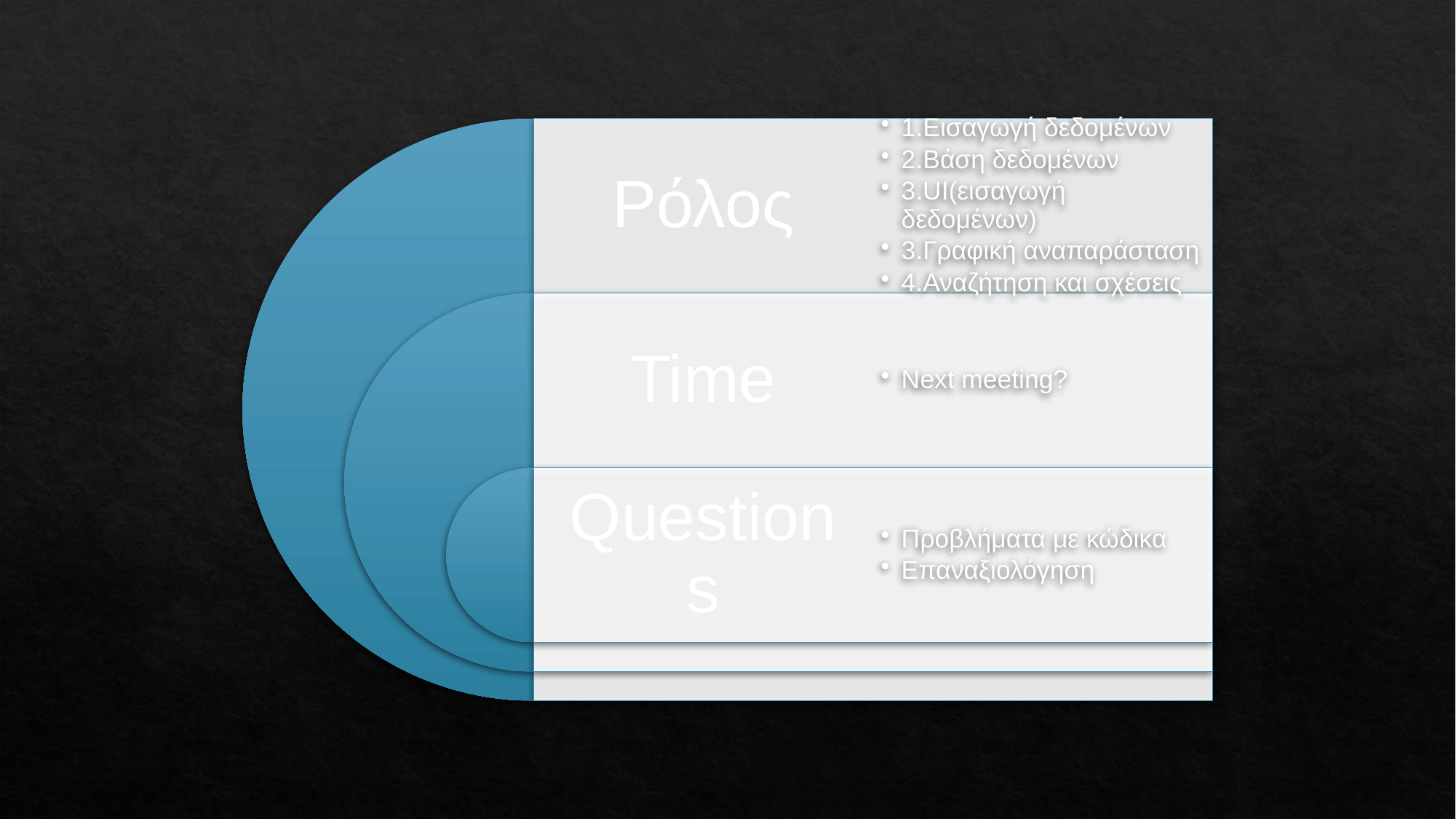

Ρόλος
Time
Questions
1.Εισαγωγή δεδομένων
2.Βάση δεδομένων
3.UI(εισαγωγή δεδομένων)
3.Γραφική αναπαράσταση
4.Αναζήτηση και σχέσεις
Next meeting?
Προβλήματα με κώδικα
Επαναξιολόγηση